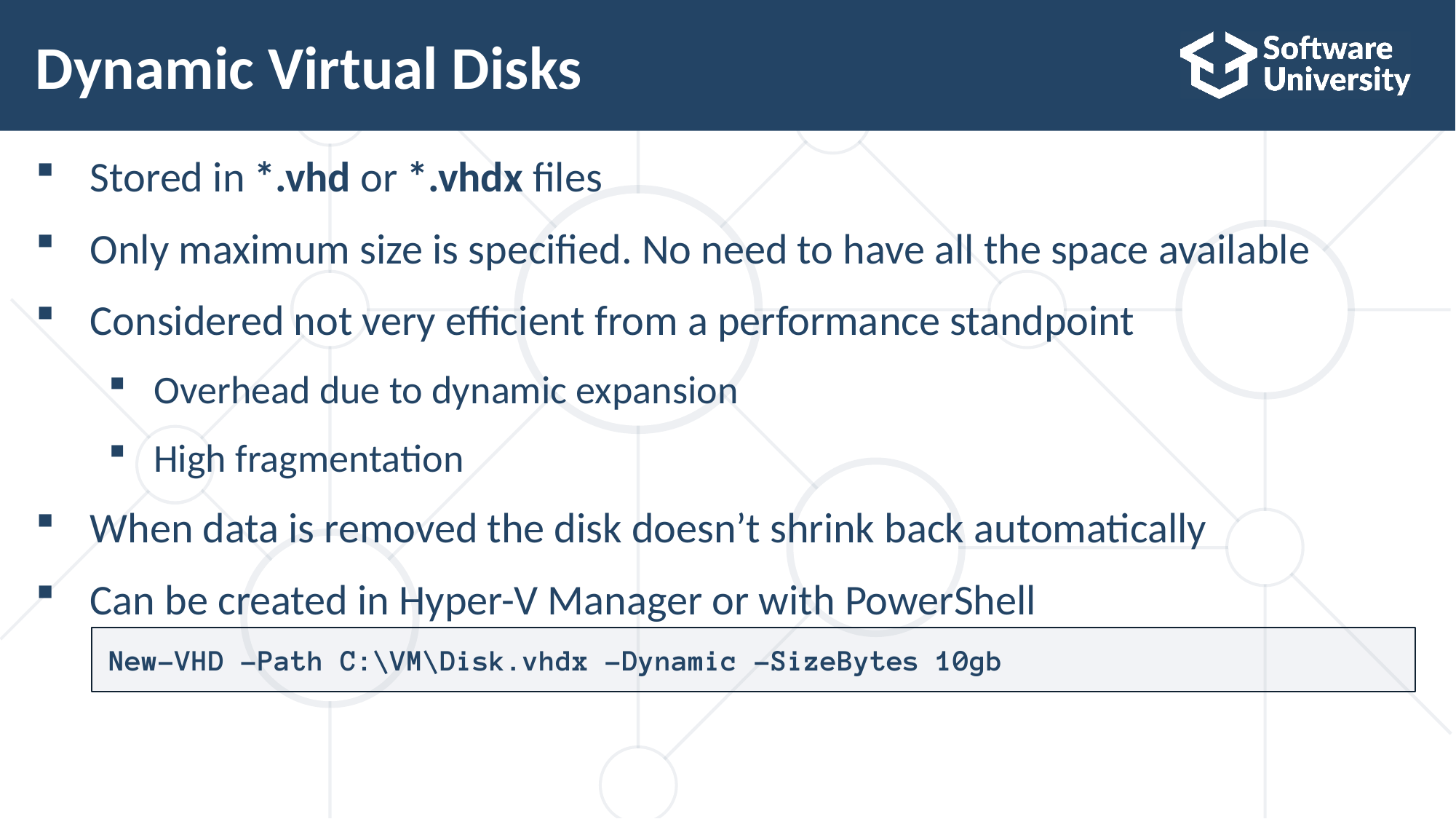

# Dynamic Virtual Disks
Stored in *.vhd or *.vhdx files
Only maximum size is specified. No need to have all the space available
Considered not very efficient from a performance standpoint
Overhead due to dynamic expansion
High fragmentation
When data is removed the disk doesn’t shrink back automatically
Can be created in Hyper-V Manager or with PowerShell

New-VHD -Path C:\VM\Disk.vhdx -Dynamic -SizeBytes 10gb